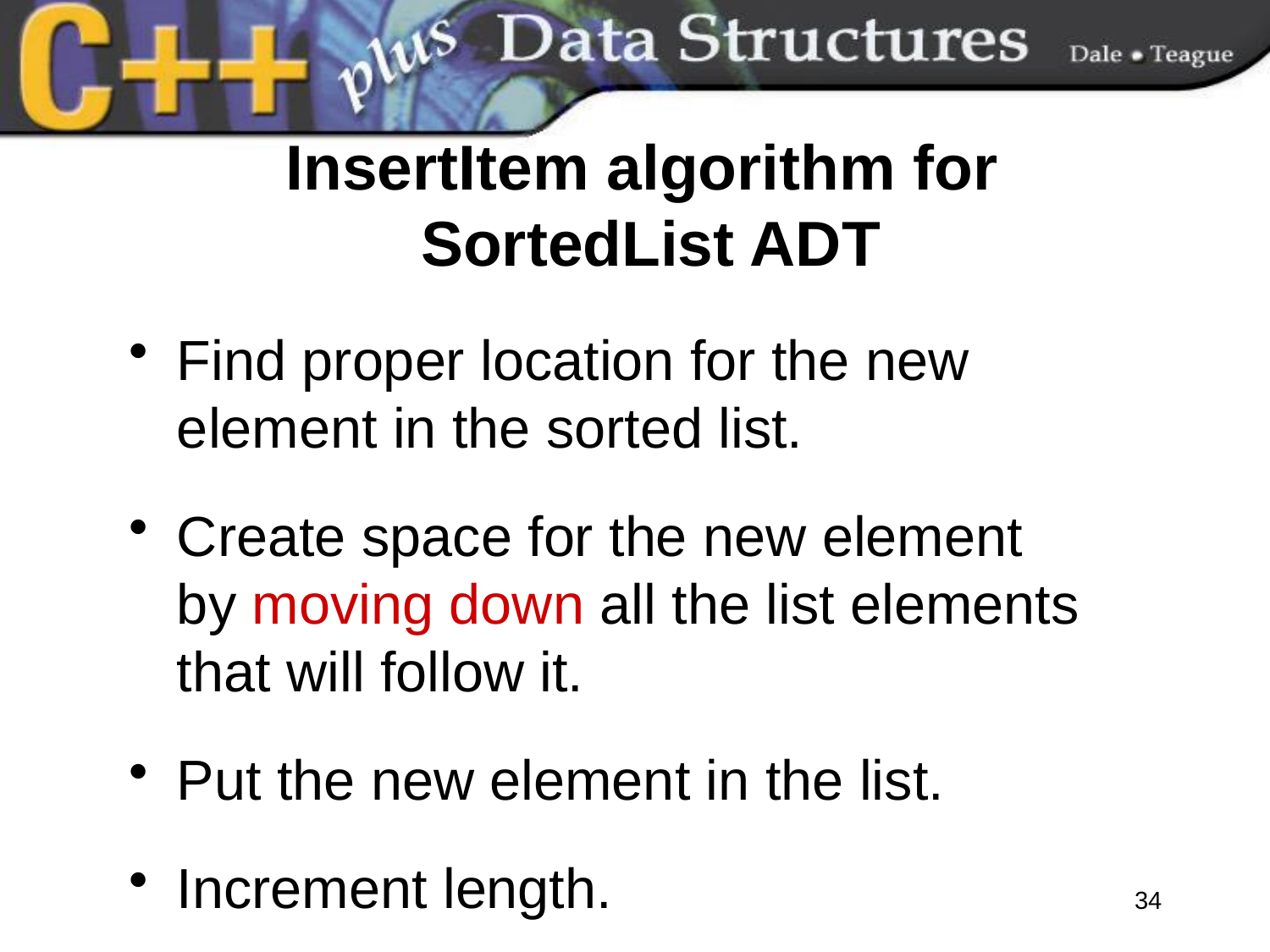

# InsertItem algorithm for SortedList ADT
Find proper location for the new element in the sorted list.

Create space for the new element by moving down all the list elements that will follow it.

Put the new element in the list.

Increment length.

34